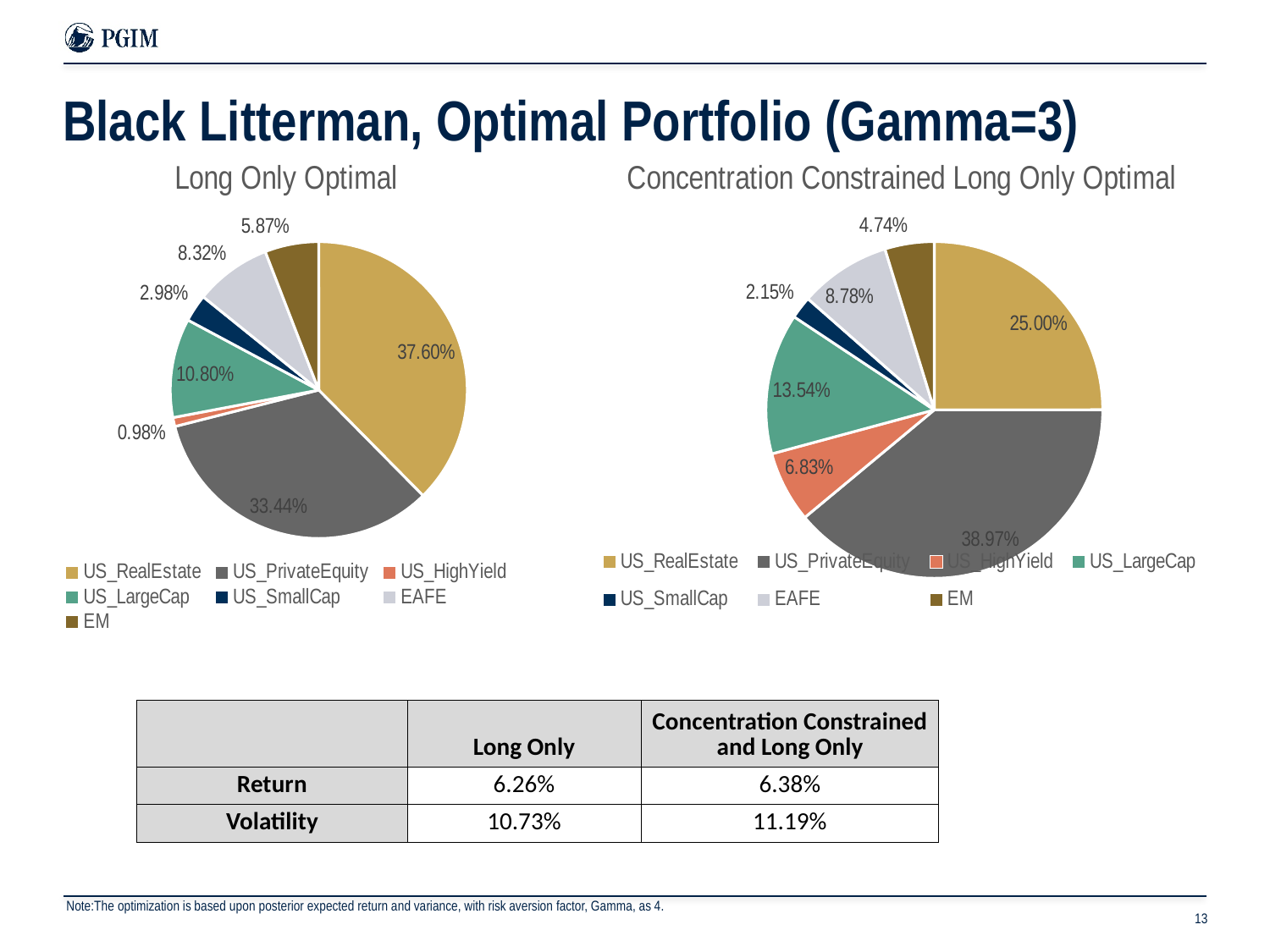

# Black Litterman, Optimal Portfolio (Gamma=3)

### Chart: Long Only Optimal

| Category | Unconstrained Long Only |
|---|---|
| US_RealEstate | 0.37604 |
| US_PrivateEquity | 0.334389 |
| US_HighYield | 0.009805 |
| US_LargeCap | 0.108 |
| US_SmallCap | 0.029848 |
| EAFE | 0.083219 |
| EM | 0.058698 |

### Chart:

| Category | Concentration Constrained Long Only Optimal |
|---|---|
| US_RealEstate | 0.25 |
| US_PrivateEquity | 0.3897 |
| US_HighYield | 0.0683 |
| US_LargeCap | 0.1354 |
| US_SmallCap | 0.0215 |
| EAFE | 0.0878 |
| EM | 0.0474 |

|  | Long Only | Concentration Constrained and Long Only |
| --- | --- | --- |
| Return | 6.26% | 6.38% |
| Volatility | 10.73% | 11.19% |
Note:The optimization is based upon posterior expected return and variance, with risk aversion factor, Gamma, as 4.

13